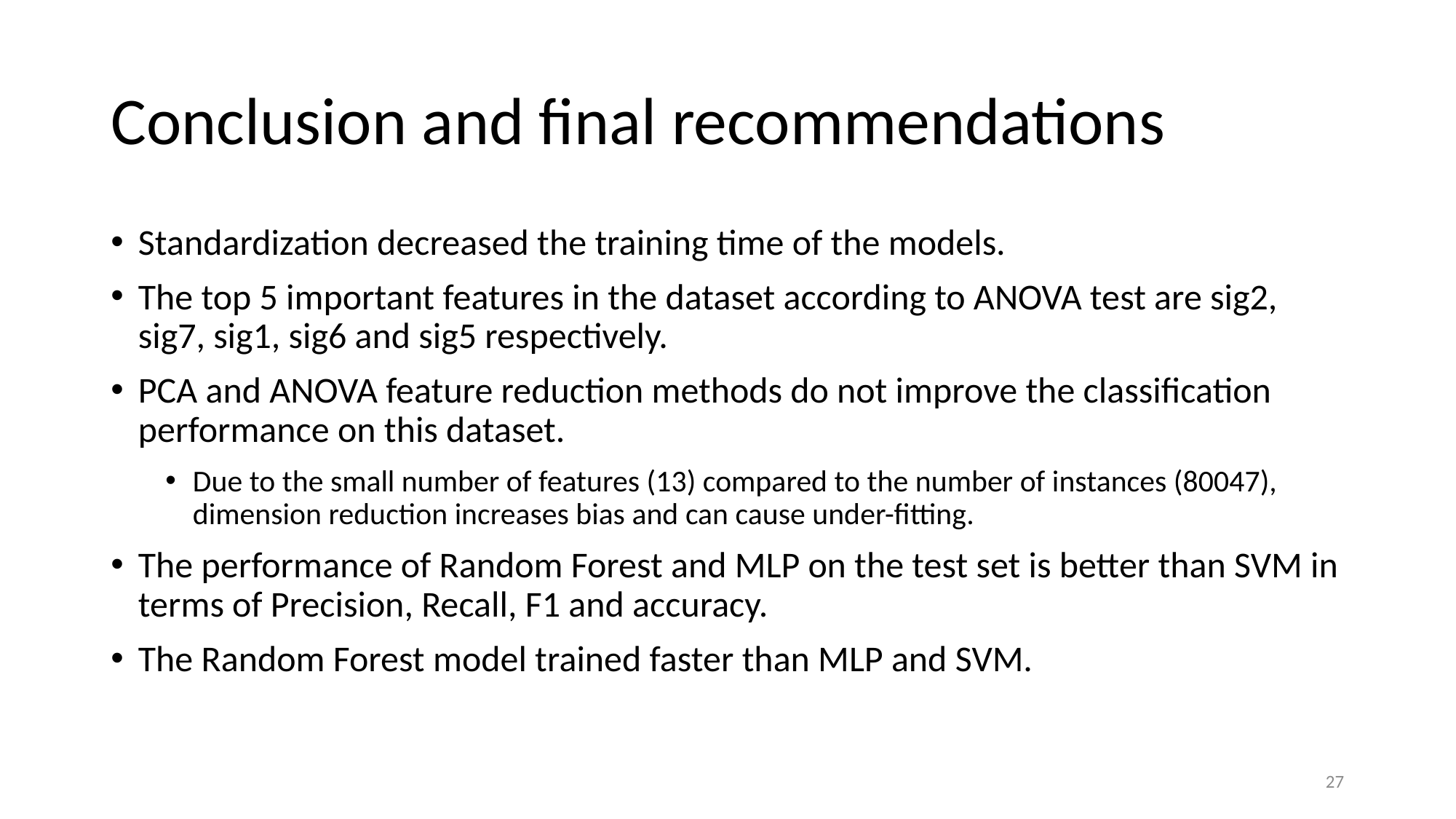

# Conclusion and final recommendations
Standardization decreased the training time of the models.
The top 5 important features in the dataset according to ANOVA test are sig2, sig7, sig1, sig6 and sig5 respectively.
PCA and ANOVA feature reduction methods do not improve the classification performance on this dataset.
Due to the small number of features (13) compared to the number of instances (80047), dimension reduction increases bias and can cause under-fitting.
The performance of Random Forest and MLP on the test set is better than SVM in terms of Precision, Recall, F1 and accuracy.
The Random Forest model trained faster than MLP and SVM.
27